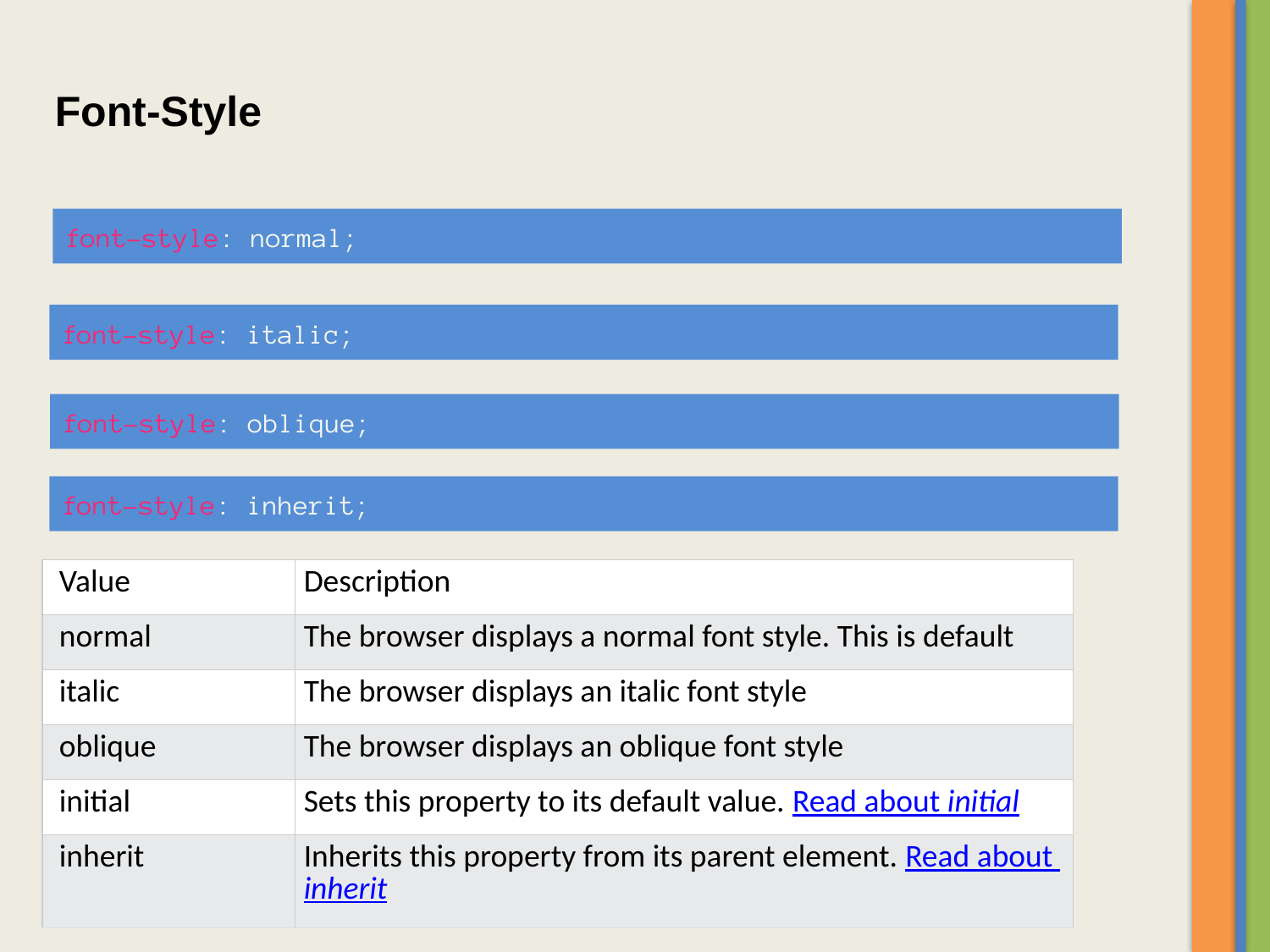

Font-Style
font-style: normal;
font-style: italic;
font-style: oblique;
font-style: inherit;
| Value | Description |
| --- | --- |
| normal | The browser displays a normal font style. This is default |
| italic | The browser displays an italic font style |
| oblique | The browser displays an oblique font style |
| initial | Sets this property to its default value. Read about initial |
| inherit | Inherits this property from its parent element. Read about inherit |